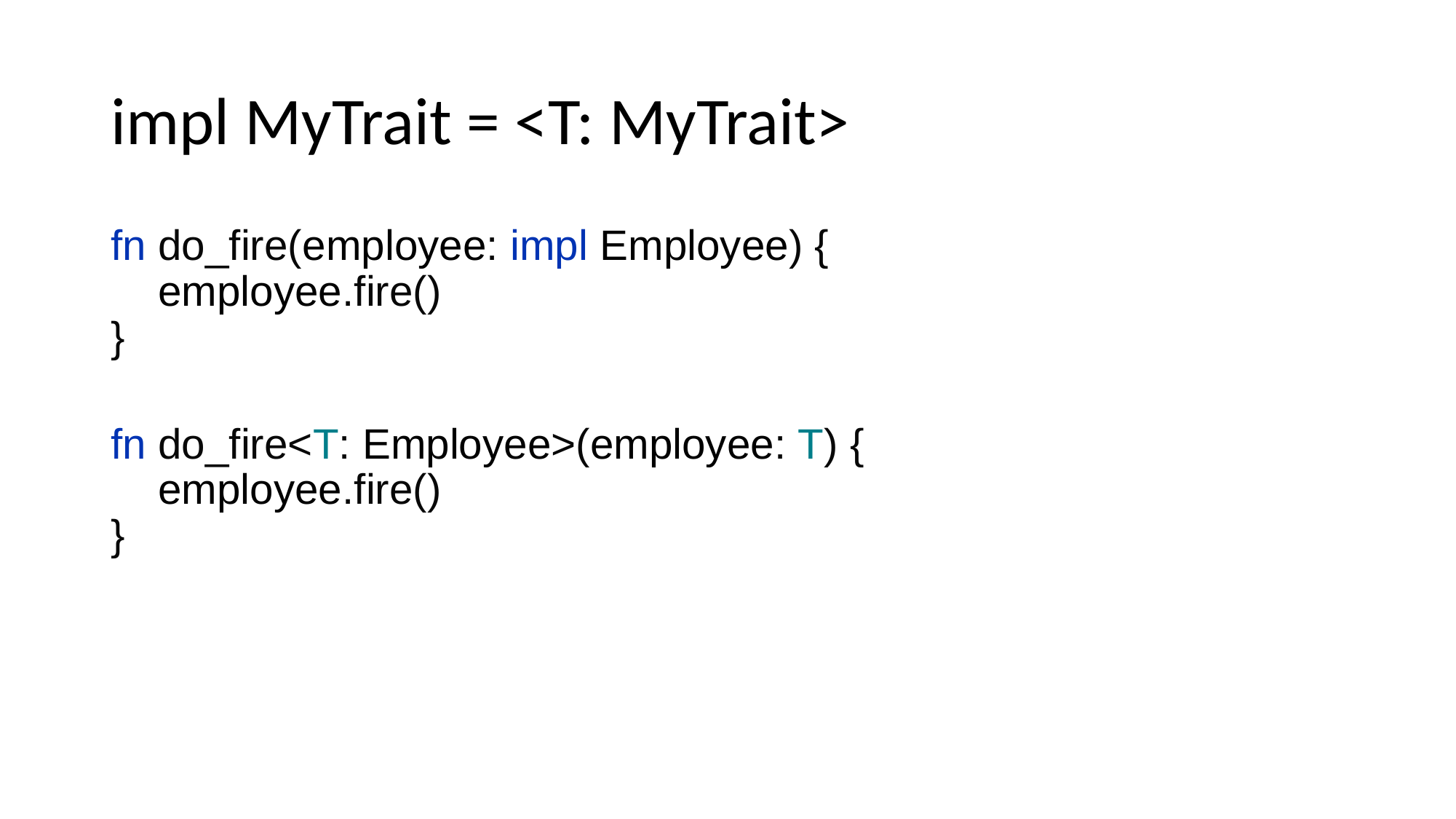

# impl MyTrait = <T: MyTrait>
fn do_fire(employee: impl Employee) {
    employee.fire()
}
fn do_fire<T: Employee>(employee: T) {
    employee.fire()
}